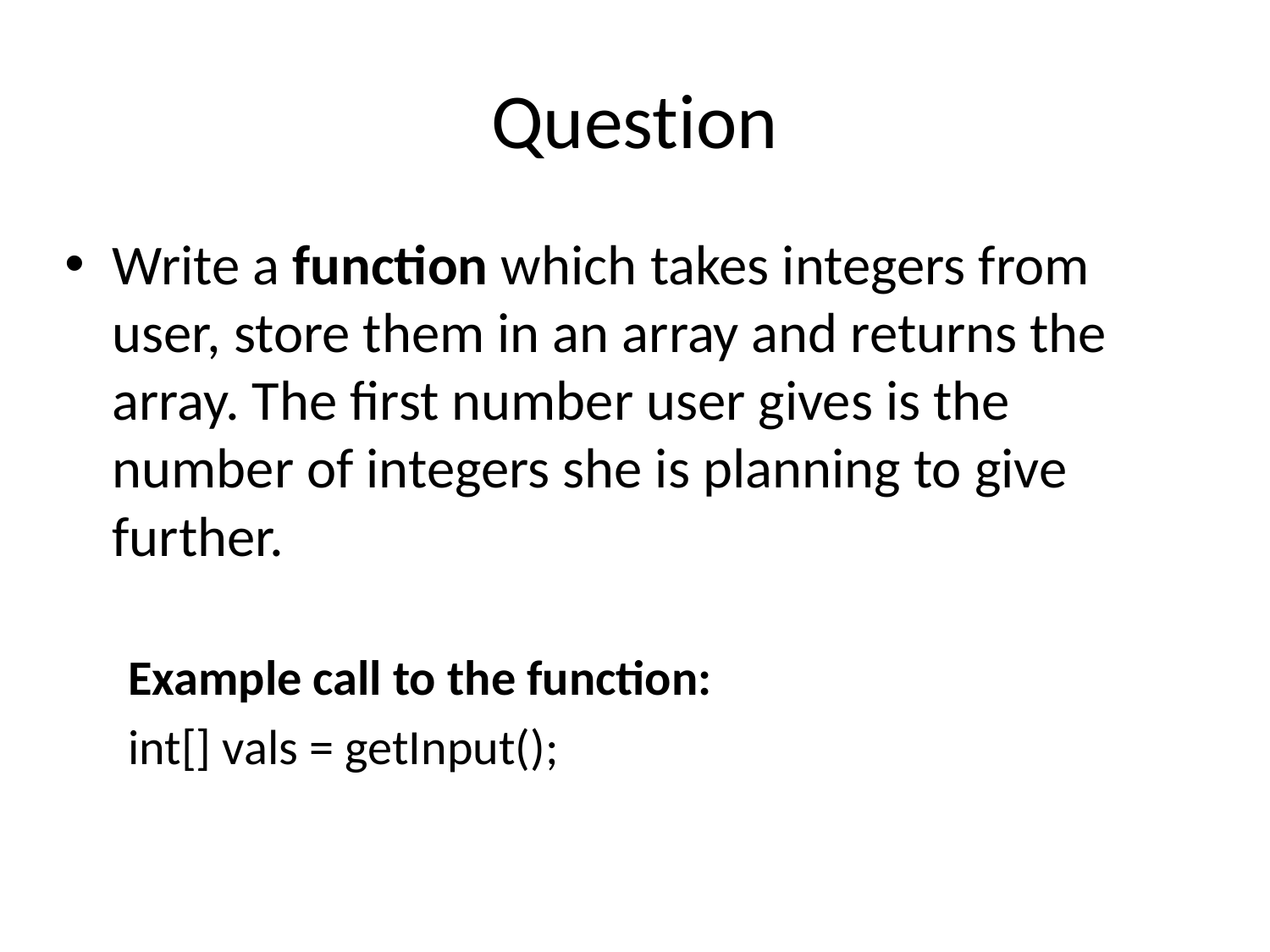

# Question
Write a function which takes integers from user, store them in an array and returns the array. The first number user gives is the number of integers she is planning to give further.

Example call to the function:
int[] vals = getInput();